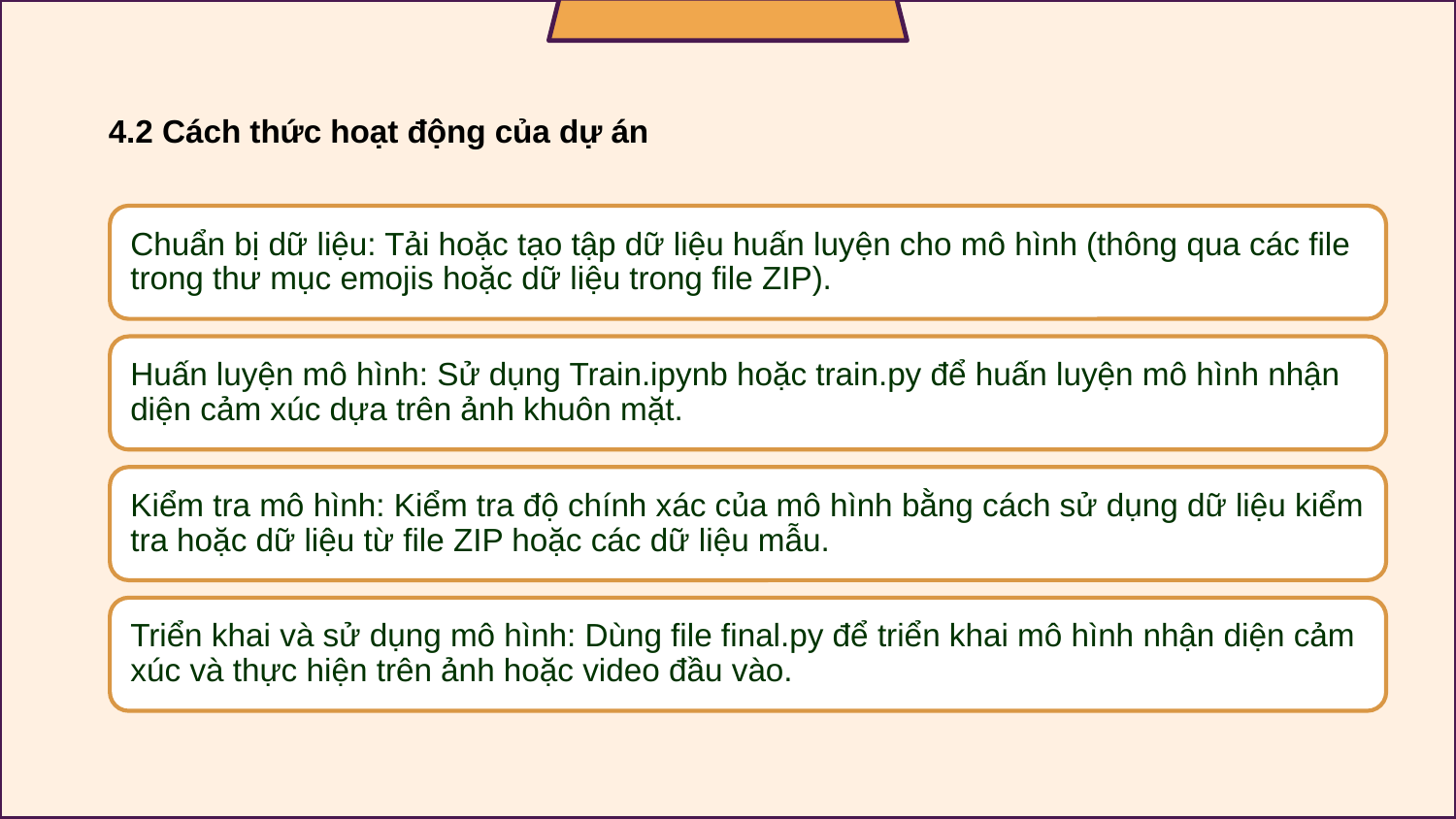

# 4.2 Cách thức hoạt động của dự án
Chuẩn bị dữ liệu: Tải hoặc tạo tập dữ liệu huấn luyện cho mô hình (thông qua các file trong thư mục emojis hoặc dữ liệu trong file ZIP).
Huấn luyện mô hình: Sử dụng Train.ipynb hoặc train.py để huấn luyện mô hình nhận diện cảm xúc dựa trên ảnh khuôn mặt.
Kiểm tra mô hình: Kiểm tra độ chính xác của mô hình bằng cách sử dụng dữ liệu kiểm tra hoặc dữ liệu từ file ZIP hoặc các dữ liệu mẫu.
Triển khai và sử dụng mô hình: Dùng file final.py để triển khai mô hình nhận diện cảm xúc và thực hiện trên ảnh hoặc video đầu vào.